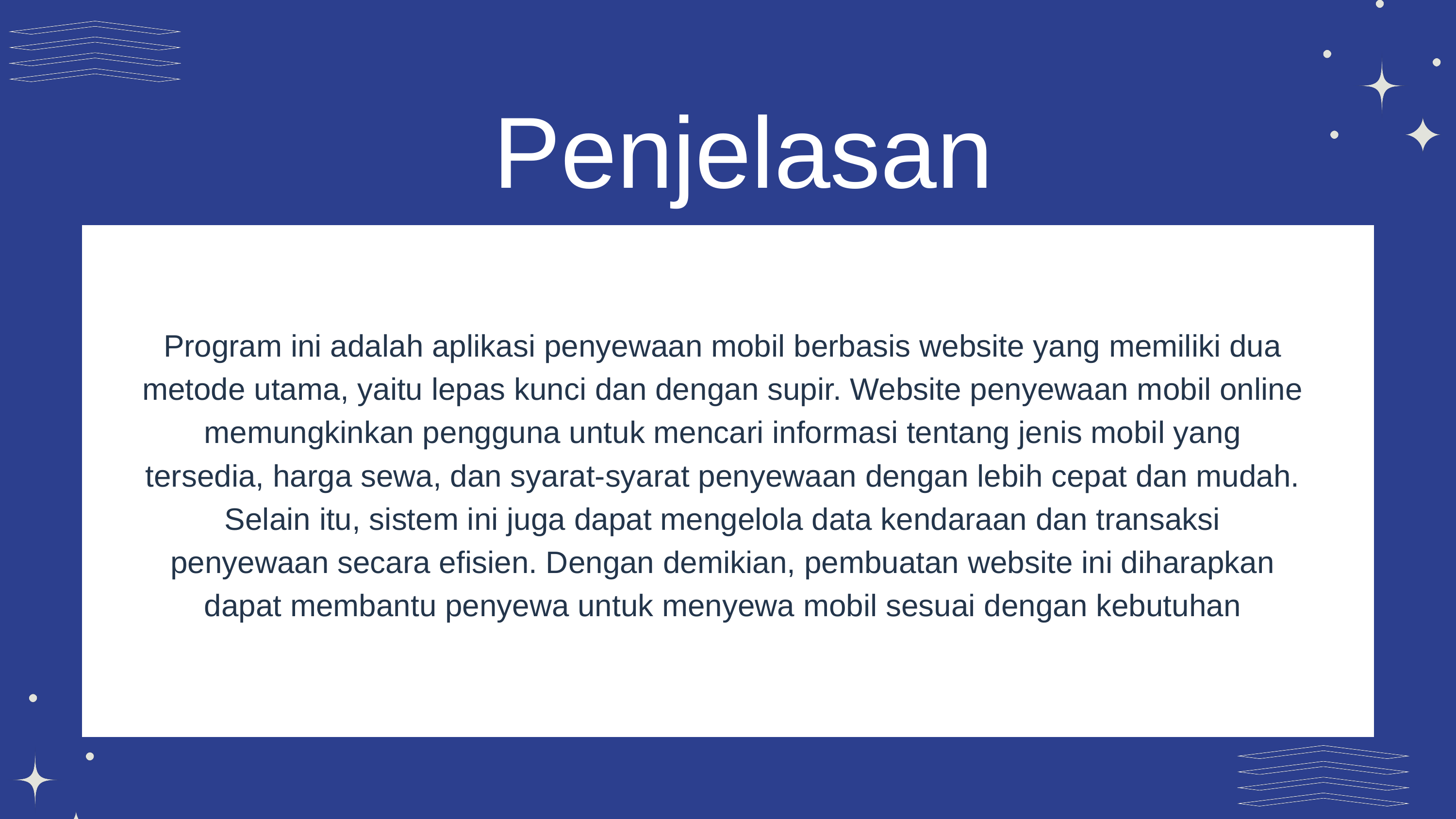

Penjelasan

Program ini adalah aplikasi penyewaan mobil berbasis website yang memiliki dua
metode utama, yaitu lepas kunci dan dengan supir. Website penyewaan mobil online memungkinkan pengguna untuk mencari informasi tentang jenis mobil yang tersedia, harga sewa, dan syarat-syarat penyewaan dengan lebih cepat dan mudah. Selain itu, sistem ini juga dapat mengelola data kendaraan dan transaksi penyewaan secara efisien. Dengan demikian, pembuatan website ini diharapkan dapat membantu penyewa untuk menyewa mobil sesuai dengan kebutuhan